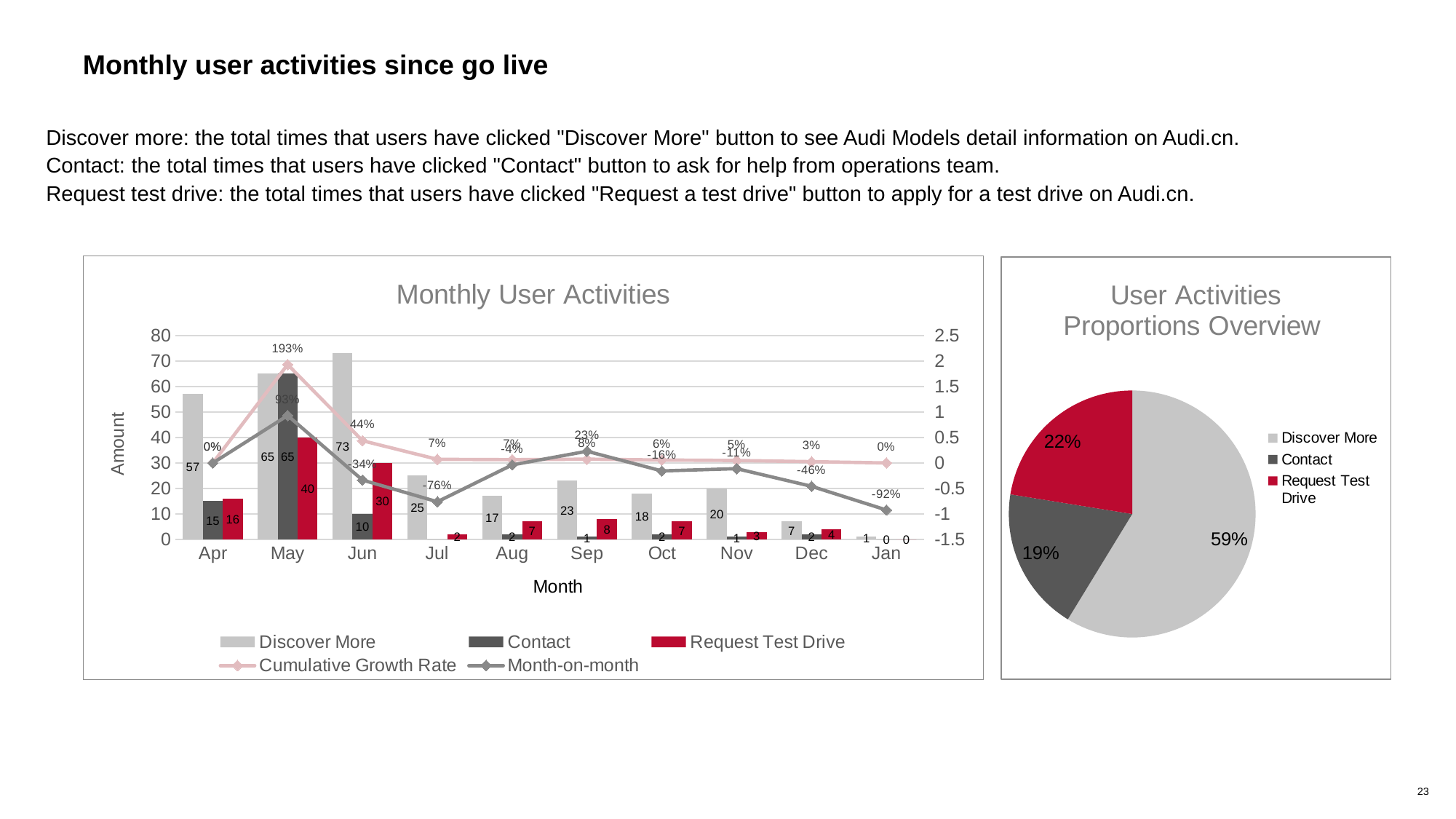

# Monthly user activities since go live
Discover more: the total times that users have clicked "Discover More" button to see Audi Models detail information on Audi.cn.
Contact: the total times that users have clicked "Contact" button to ask for help from operations team.
Request test drive: the total times that users have clicked "Request a test drive" button to apply for a test drive on Audi.cn.

### Chart: Monthly User Activities

| Category | Discover More | Contact | Request Test Drive | Cumulative Growth Rate | Month-on-month |
|---|---|---|---|---|---|
| Apr | 57.0 | 15.0 | 16.0 | None | None |
| May | 65.0 | 65.0 | 40.0 | 1.9318181818181819 | 0.9318181818181818 |
| Jun | 73.0 | 10.0 | 30.0 | 0.437984496124031 | -0.3352941176470588 |
| Jul | 25.0 | 0.0 | 2.0 | 0.07277628032345014 | -0.7610619469026548 |
| Aug | 17.0 | 2.0 | 7.0 | 0.06532663316582915 | -0.037037037037037035 |
| Sep | 23.0 | 1.0 | 8.0 | 0.07547169811320754 | 0.23076923076923078 |
| Oct | 18.0 | 2.0 | 7.0 | 0.05921052631578947 | -0.15625 |
| Nov | 20.0 | 1.0 | 3.0 | 0.049689440993788817 | -0.1111111111111111 |
| Dec | 7.0 | 2.0 | 4.0 | 0.02564102564102564 | -0.4583333333333333 |
| Jan | 1.0 | 0.0 | 0.0 | 0.0019230769230769232 | -0.9230769230769231 |

### Chart: User Activities Proportions Overview

| Category | User Activities Propotions Overview  |
|---|---|
| Discover More | 306.0 |
| Contact | 98.0 |
| Request Test Drive | 117.0 |